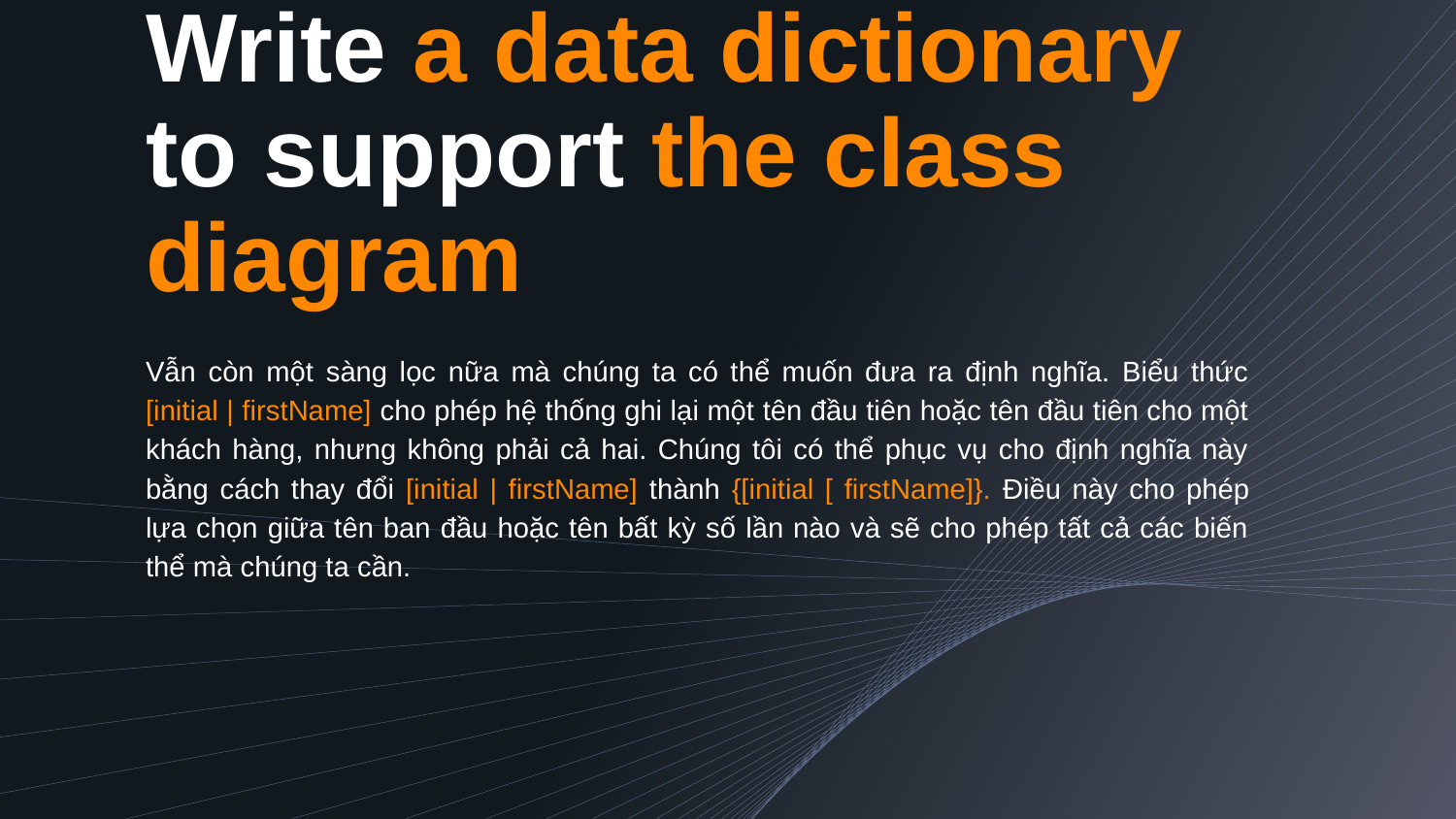

# Write a data dictionary to support the class diagram
Vẫn còn một sàng lọc nữa mà chúng ta có thể muốn đưa ra định nghĩa. Biểu thức [initial | firstName] cho phép hệ thống ghi lại một tên đầu tiên hoặc tên đầu tiên cho một khách hàng, nhưng không phải cả hai. Chúng tôi có thể phục vụ cho định nghĩa này bằng cách thay đổi [initial | firstName] thành {[initial [ firstName]}. Điều này cho phép lựa chọn giữa tên ban đầu hoặc tên bất kỳ số lần nào và sẽ cho phép tất cả các biến thể mà chúng ta cần.